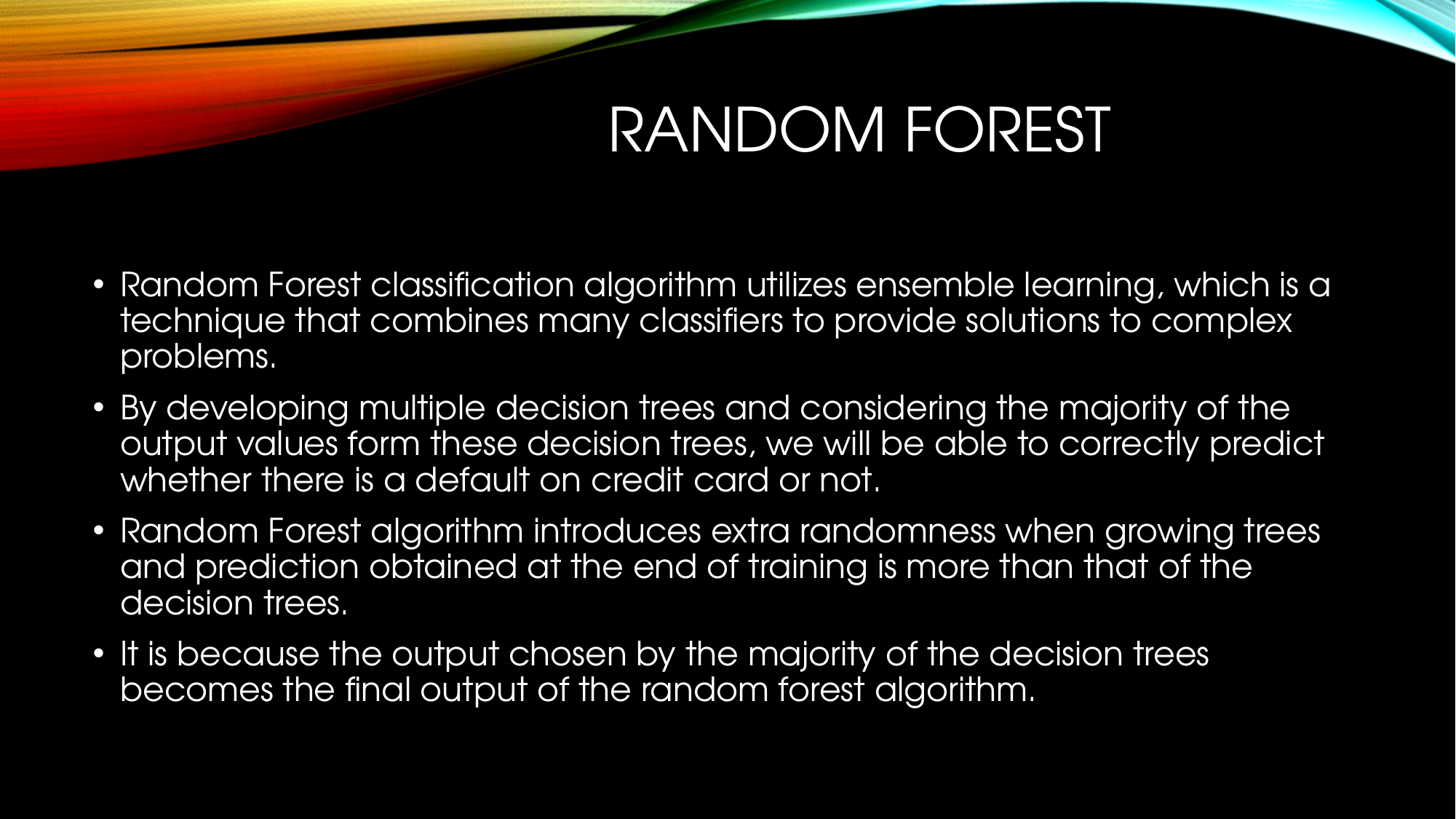

# Random Forest
Random Forest classification algorithm utilizes ensemble learning, which is a technique that combines many classifiers to provide solutions to complex problems.
By developing multiple decision trees and considering the majority of the output values form these decision trees, we will be able to correctly predict whether there is a default on credit card or not.
Random Forest algorithm introduces extra randomness when growing trees and prediction obtained at the end of training is more than that of the decision trees.
It is because the output chosen by the majority of the decision trees becomes the final output of the random forest algorithm.